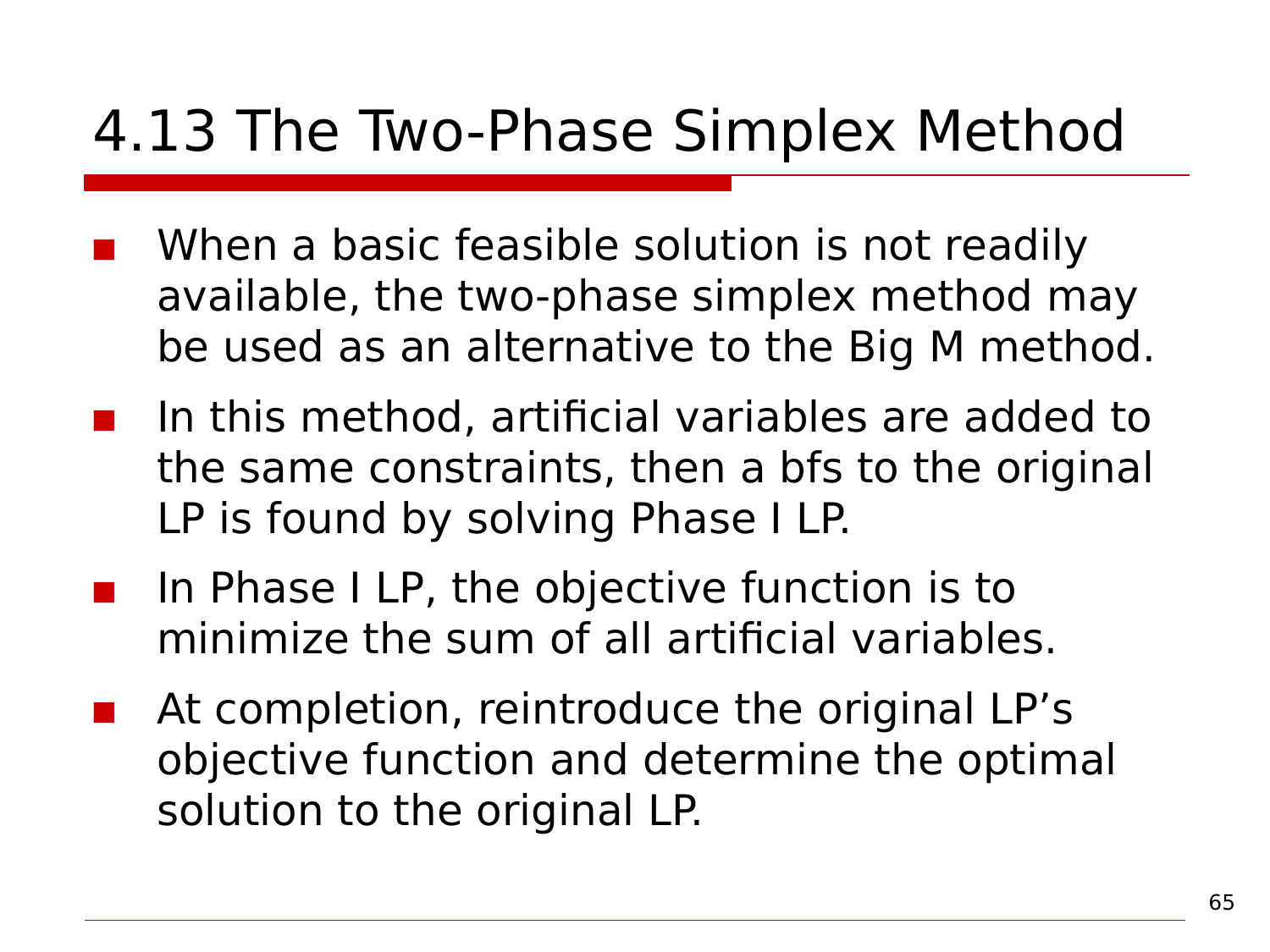

# 4.13 The Two-Phase Simplex Method
When a basic feasible solution is not readily available, the two-phase simplex method may be used as an alternative to the Big M method.
In this method, artificial variables are added to the same constraints, then a bfs to the original LP is found by solving Phase I LP.
In Phase I LP, the objective function is to minimize the sum of all artificial variables.
At completion, reintroduce the original LP’s objective function and determine the optimal solution to the original LP.